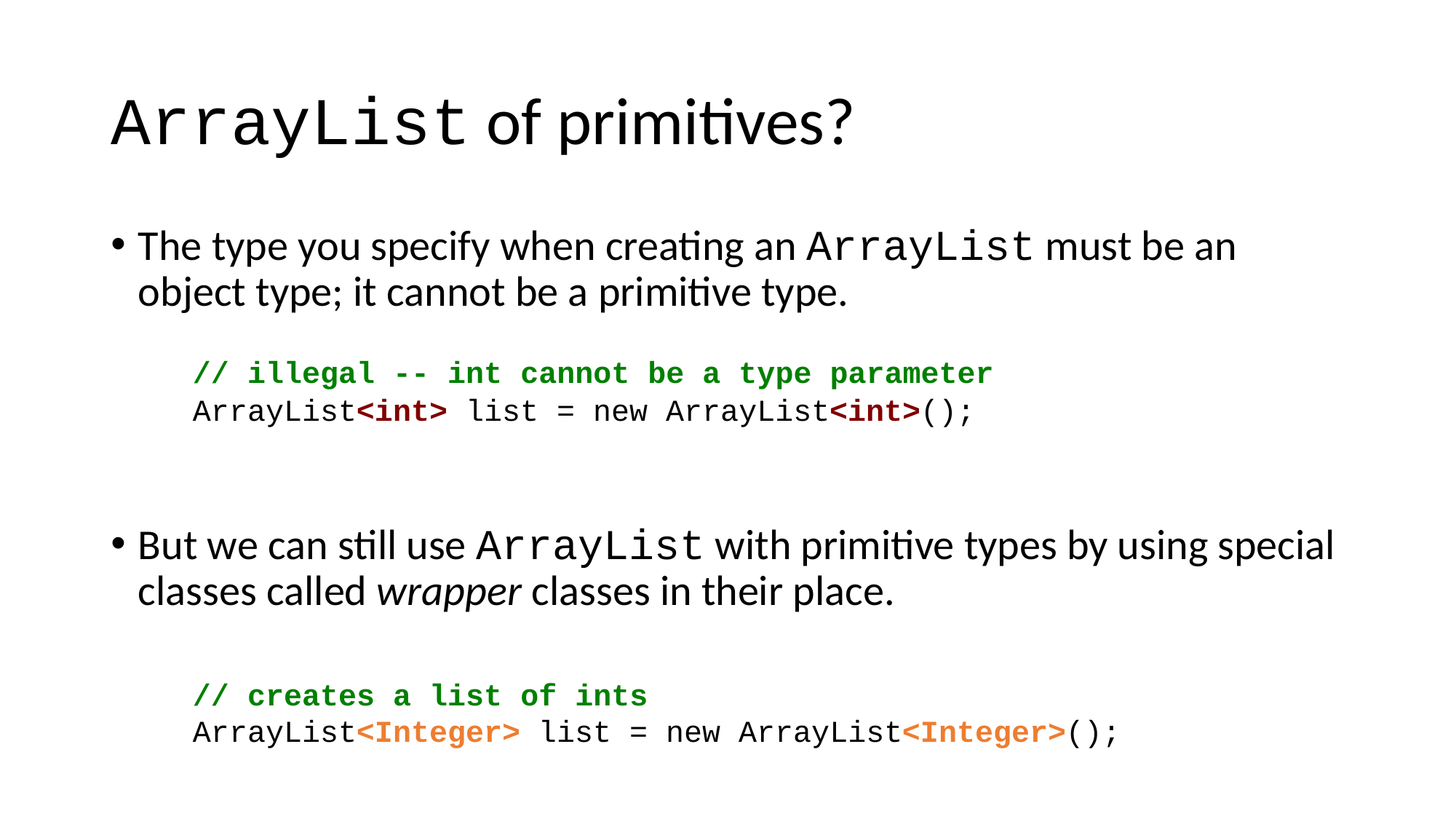

# ArrayList of primitives?
The type you specify when creating an ArrayList must be an object type; it cannot be a primitive type.

	// illegal -- int cannot be a type parameter
	ArrayList<int> list = new ArrayList<int>();

But we can still use ArrayList with primitive types by using special classes called wrapper classes in their place.

	// creates a list of ints
	ArrayList<Integer> list = new ArrayList<Integer>();